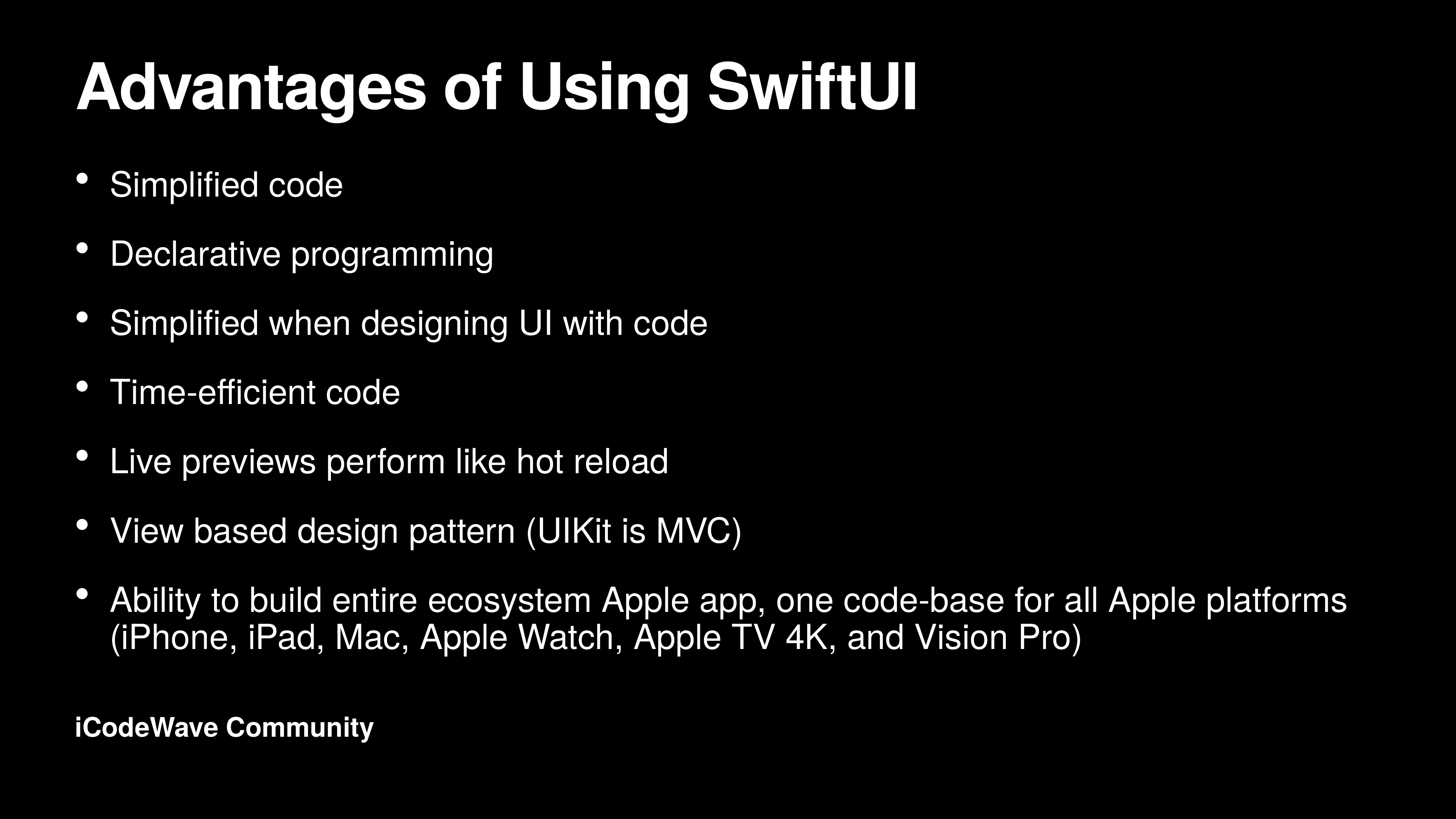

# Advantages of Using SwiftUI

Simplified code
Declarative programming
Simplified when designing UI with code
Time-efficient code
Live previews perform like hot reload
View based design pattern (UIKit is MVC)
Ability to build entire ecosystem Apple app, one code-base for all Apple platforms (iPhone, iPad, Mac, Apple Watch, Apple TV 4K, and Vision Pro)
iCodeWave Community